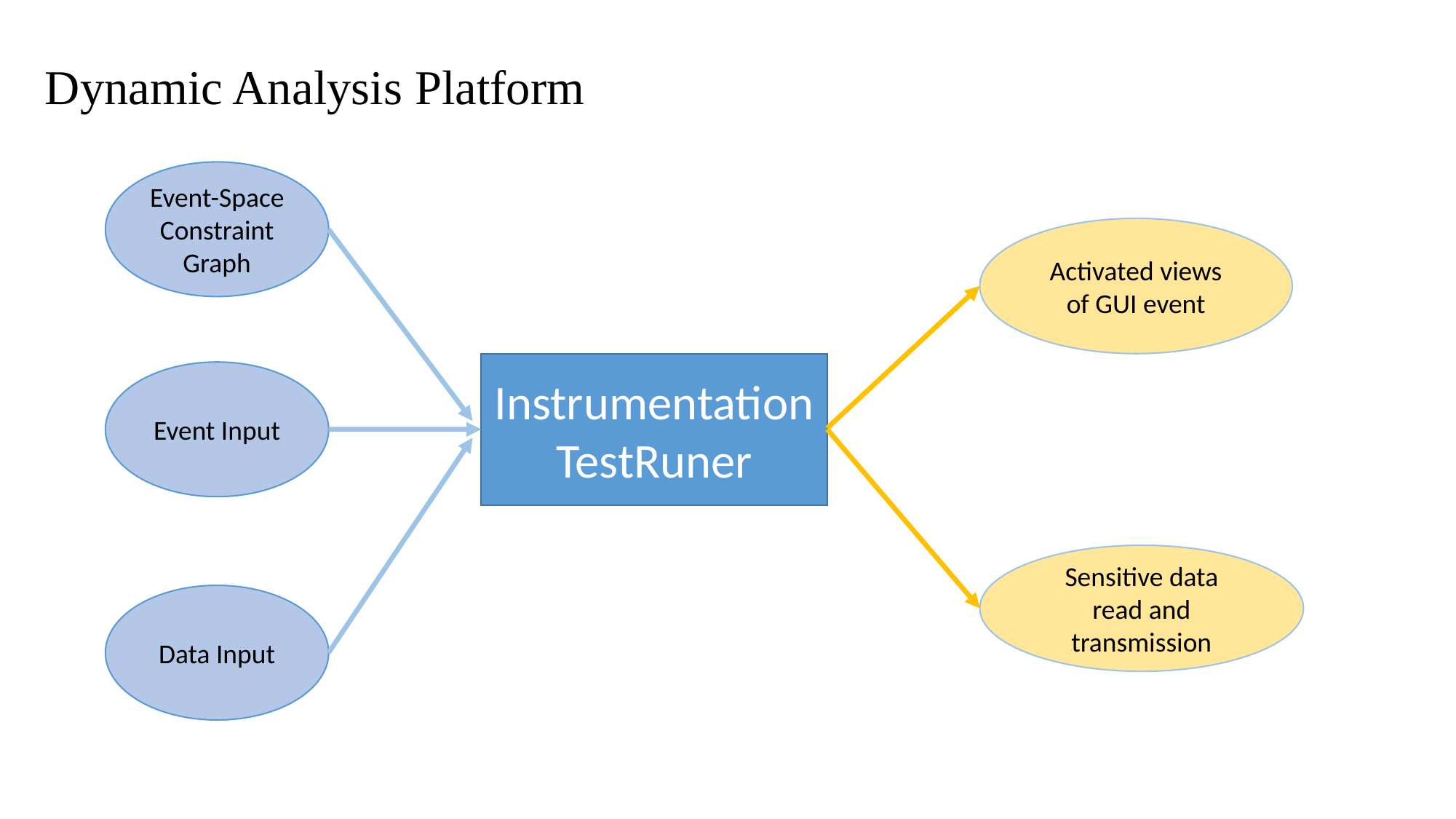

Dynamic Analysis Platform
Event-Space Constraint Graph
Activated views of GUI event
Instrumentation
TestRuner
Event Input
Sensitive data read and transmission
Data Input